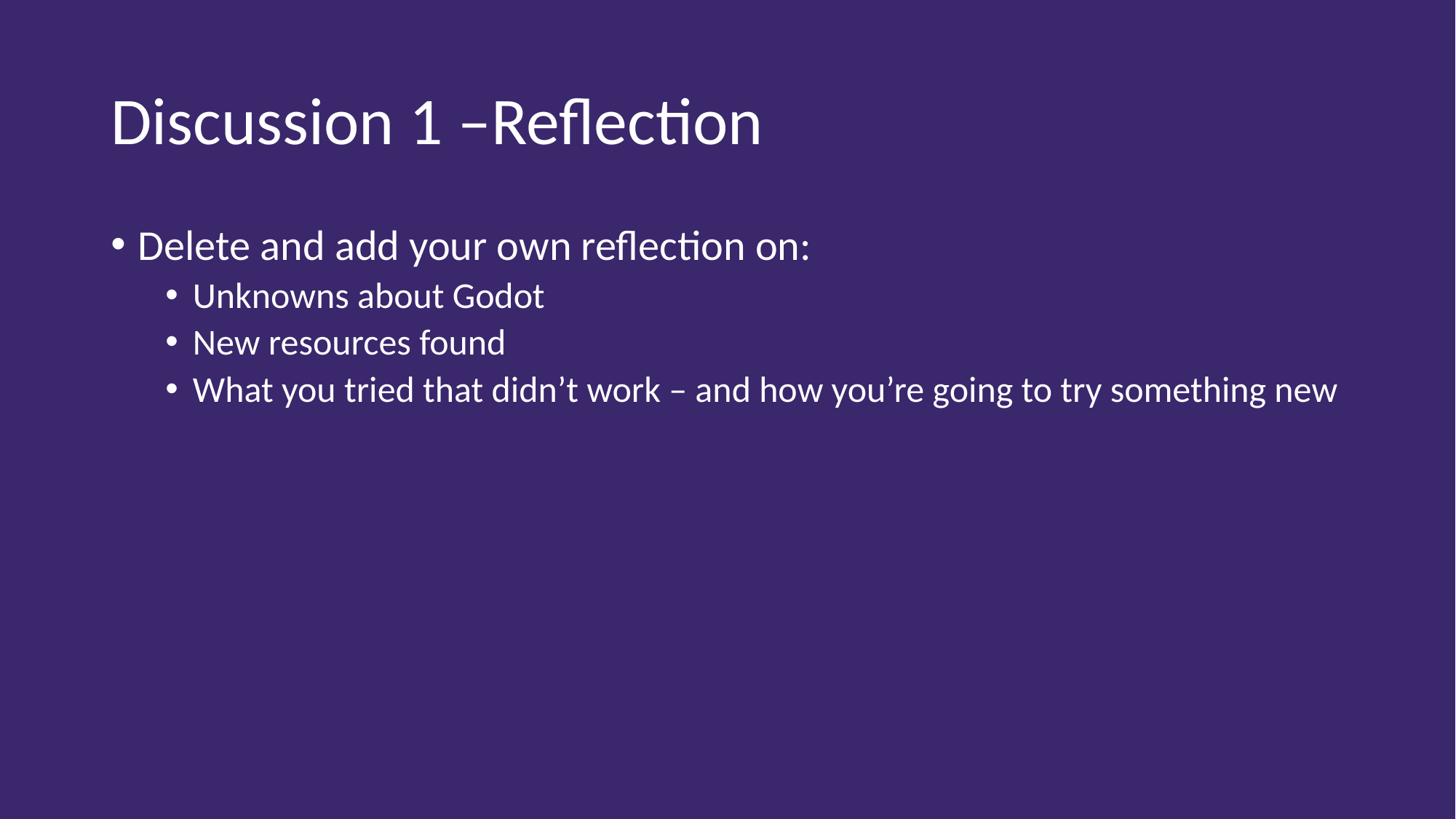

# Discussion 1 –Reflection
Delete and add your own reflection on:
Unknowns about Godot
New resources found
What you tried that didn’t work – and how you’re going to try something new